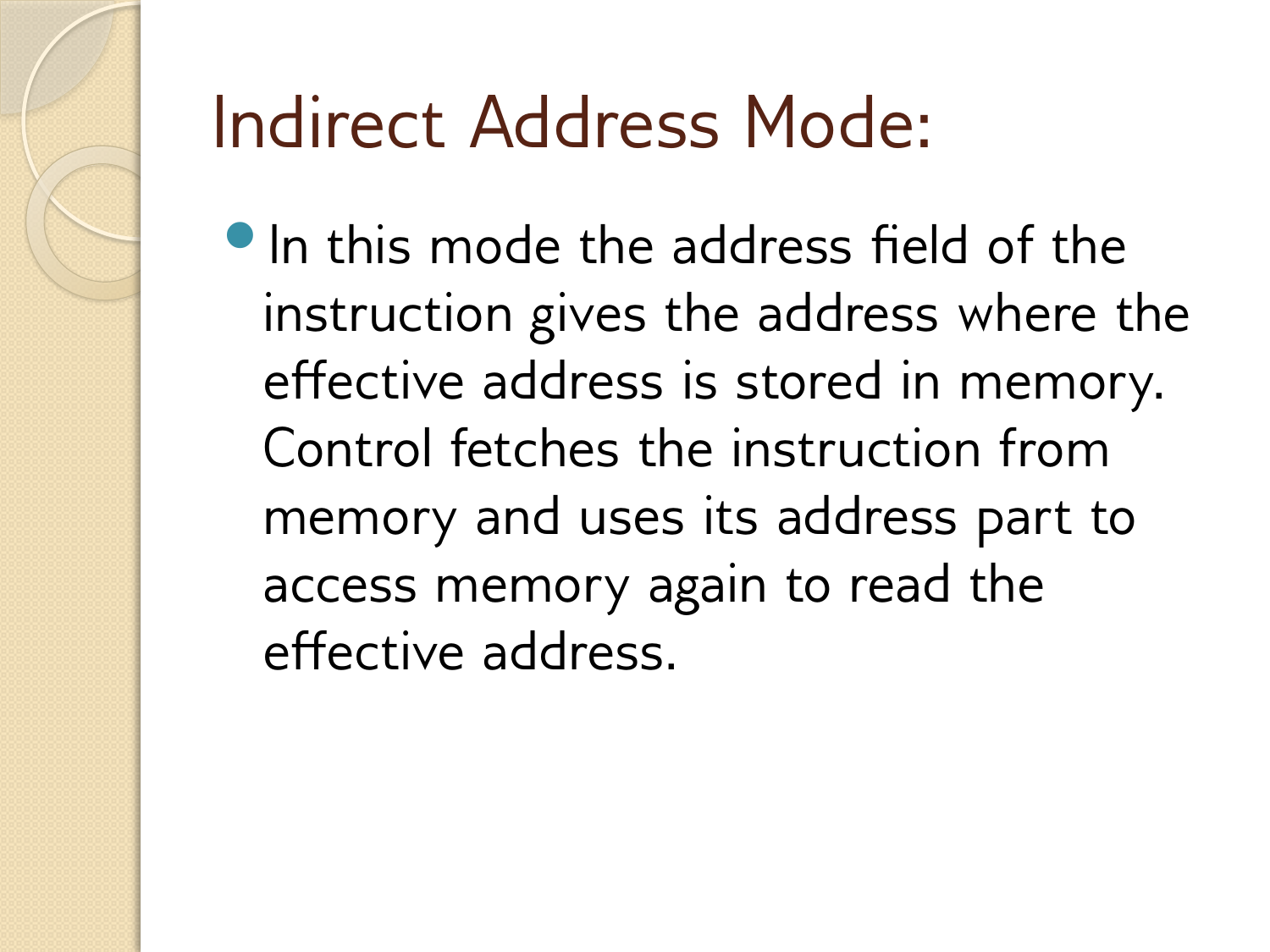

# Indirect Address Mode:
In this mode the address field of the instruction gives the address where the effective address is stored in memory. Control fetches the instruction from memory and uses its address part to access memory again to read the effective address.